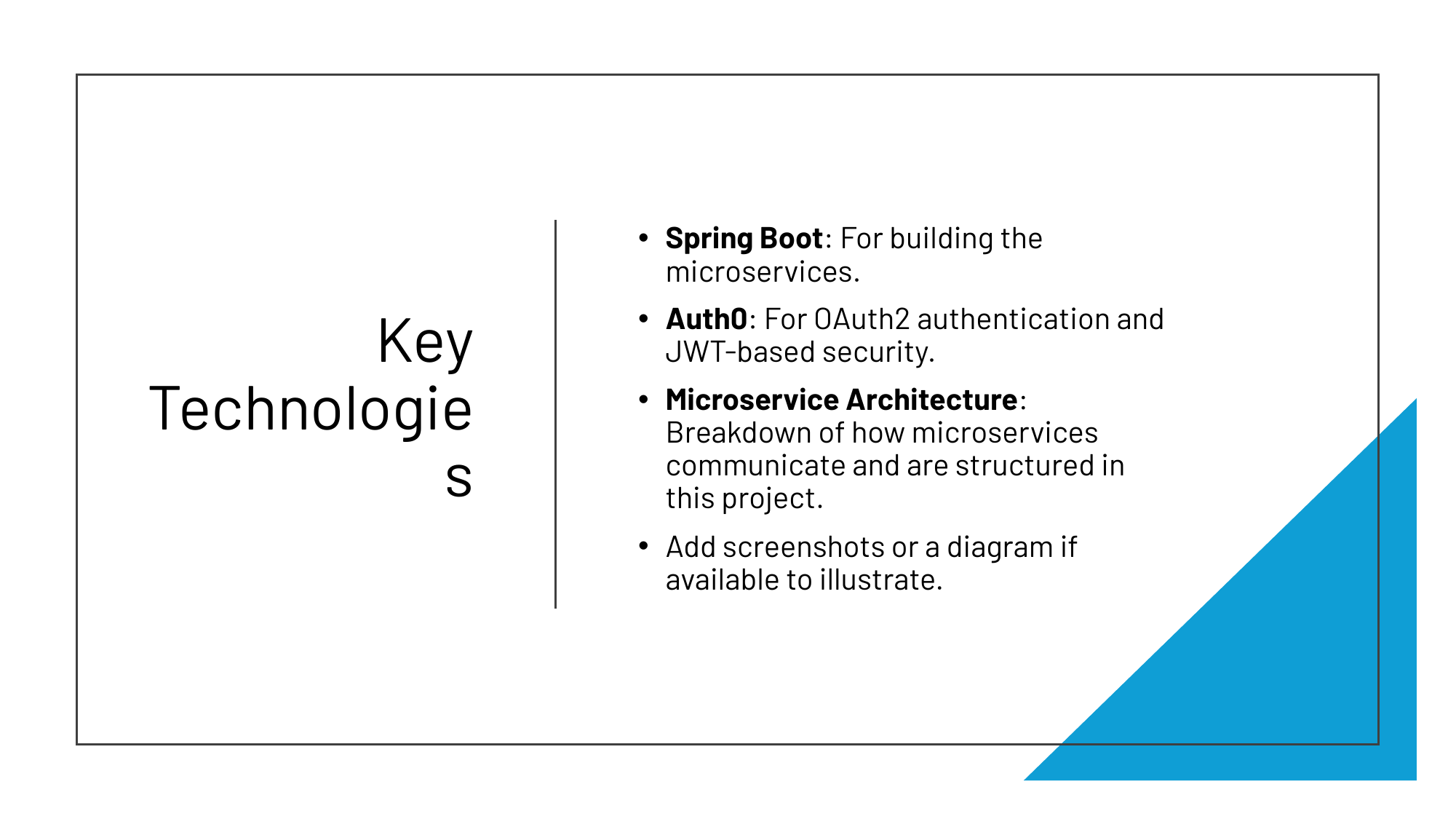

# Key Technologies
Spring Boot: For building the microservices.
Auth0: For OAuth2 authentication and JWT-based security.
Microservice Architecture: Breakdown of how microservices communicate and are structured in this project.
Add screenshots or a diagram if available to illustrate.